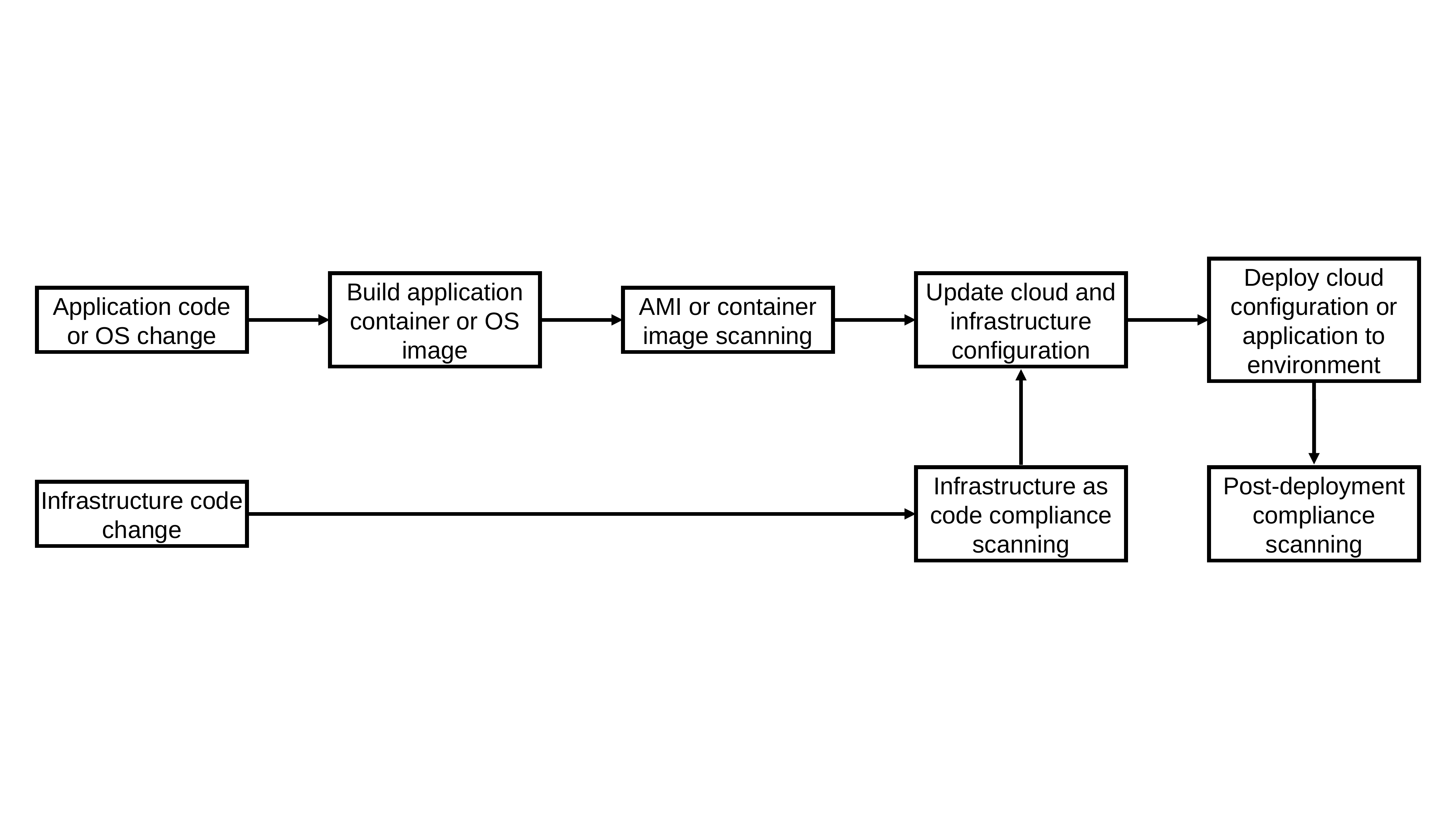

Deploy cloud configuration or application to environment
Build application container or OS image
Update cloud and infrastructure configuration
Application code or OS change
AMI or container image scanning

Infrastructure as code compliance scanning
Post-deployment compliance scanning
Infrastructure code change